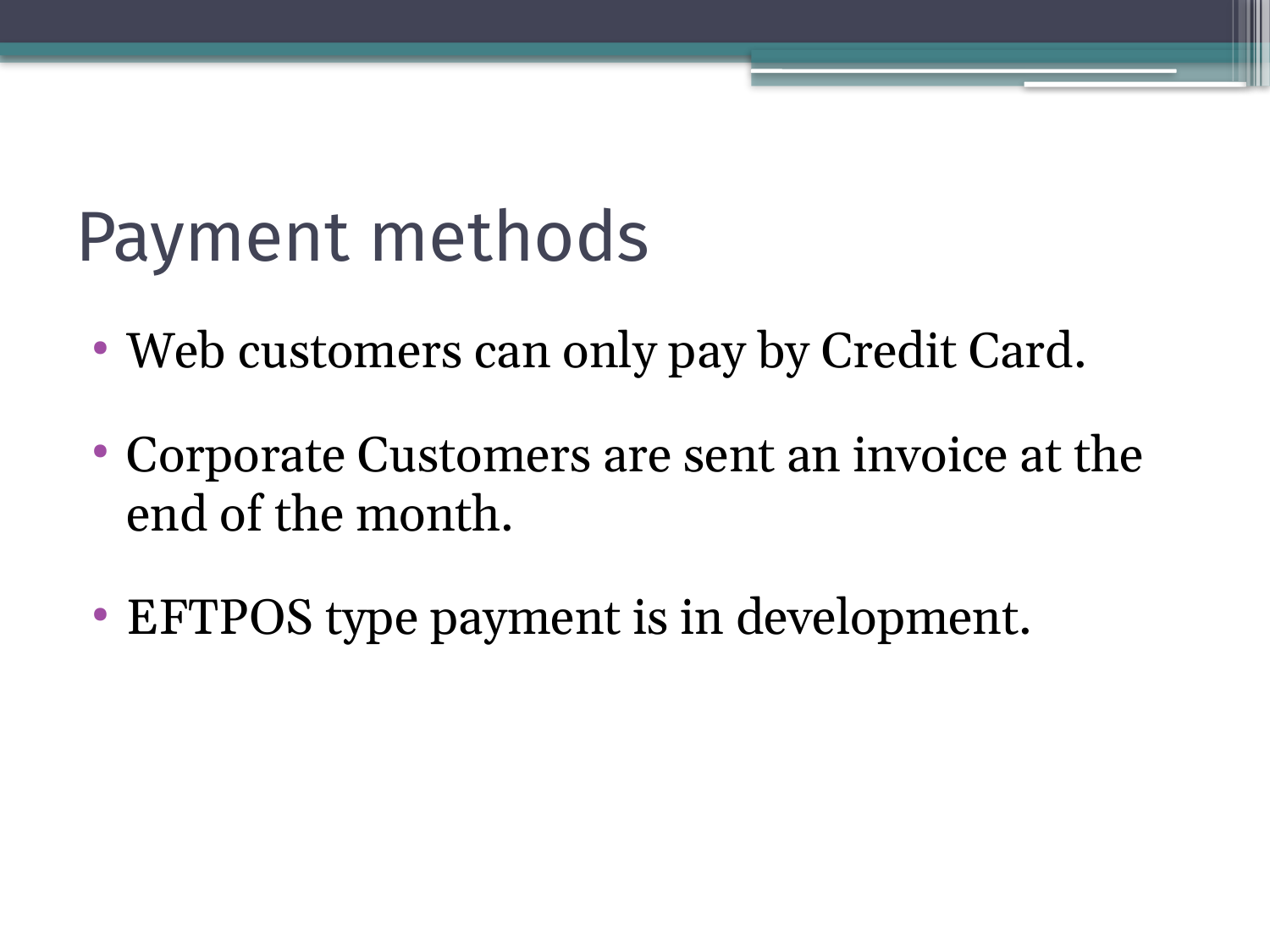

# Payment methods
Web customers can only pay by Credit Card.

Corporate Customers are sent an invoice at the end of the month.

EFTPOS type payment is in development.